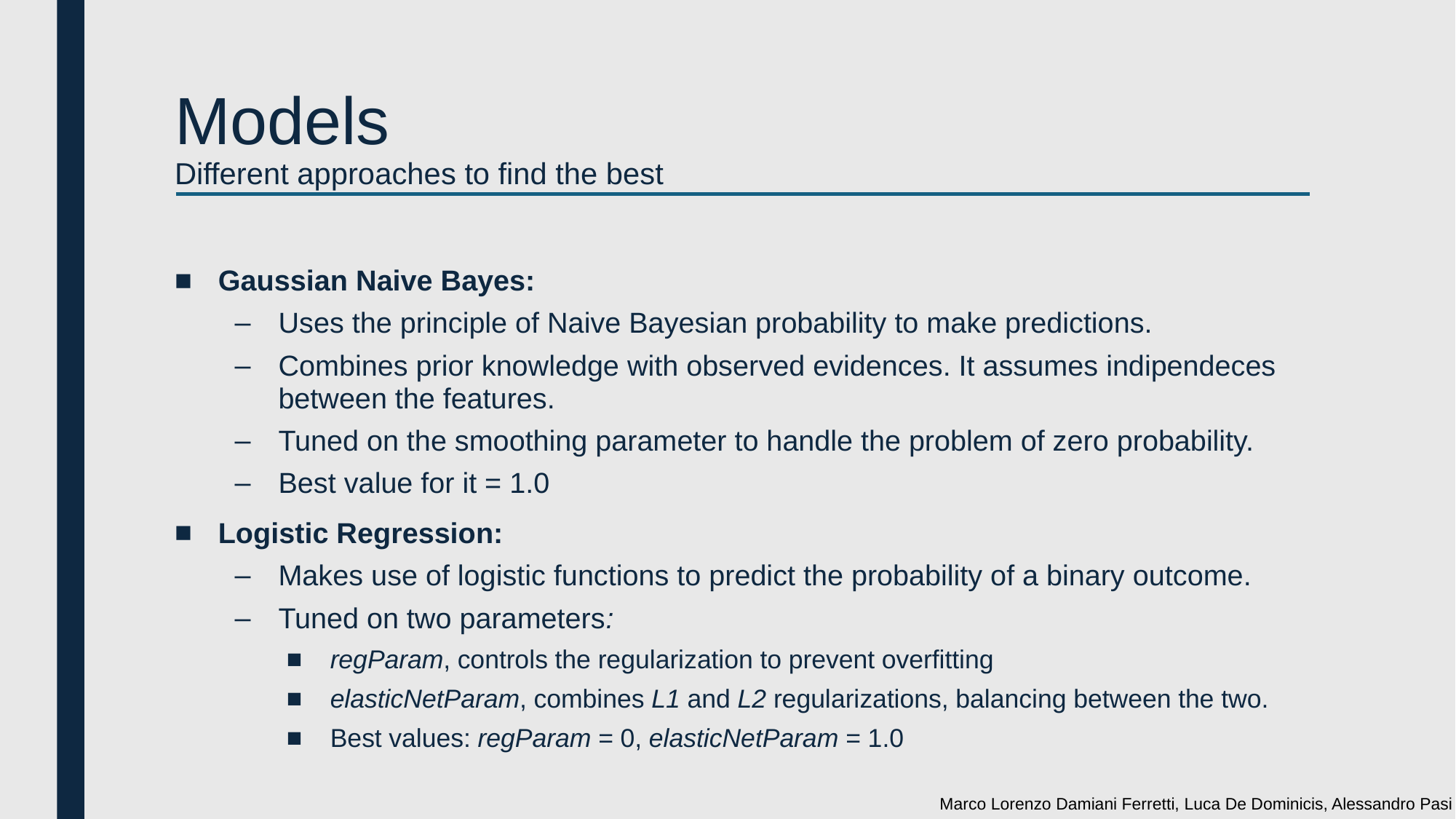

# Models Different approaches to find the best
Gaussian Naive Bayes:
Uses the principle of Naive Bayesian probability to make predictions.
Combines prior knowledge with observed evidences. It assumes indipendeces between the features.
Tuned on the smoothing parameter to handle the problem of zero probability.
Best value for it = 1.0
Logistic Regression:
Makes use of logistic functions to predict the probability of a binary outcome.
Tuned on two parameters:
regParam, controls the regularization to prevent overfitting
elasticNetParam, combines L1 and L2 regularizations, balancing between the two.
Best values: regParam = 0, elasticNetParam = 1.0
Marco Lorenzo Damiani Ferretti, Luca De Dominicis, Alessandro Pasi